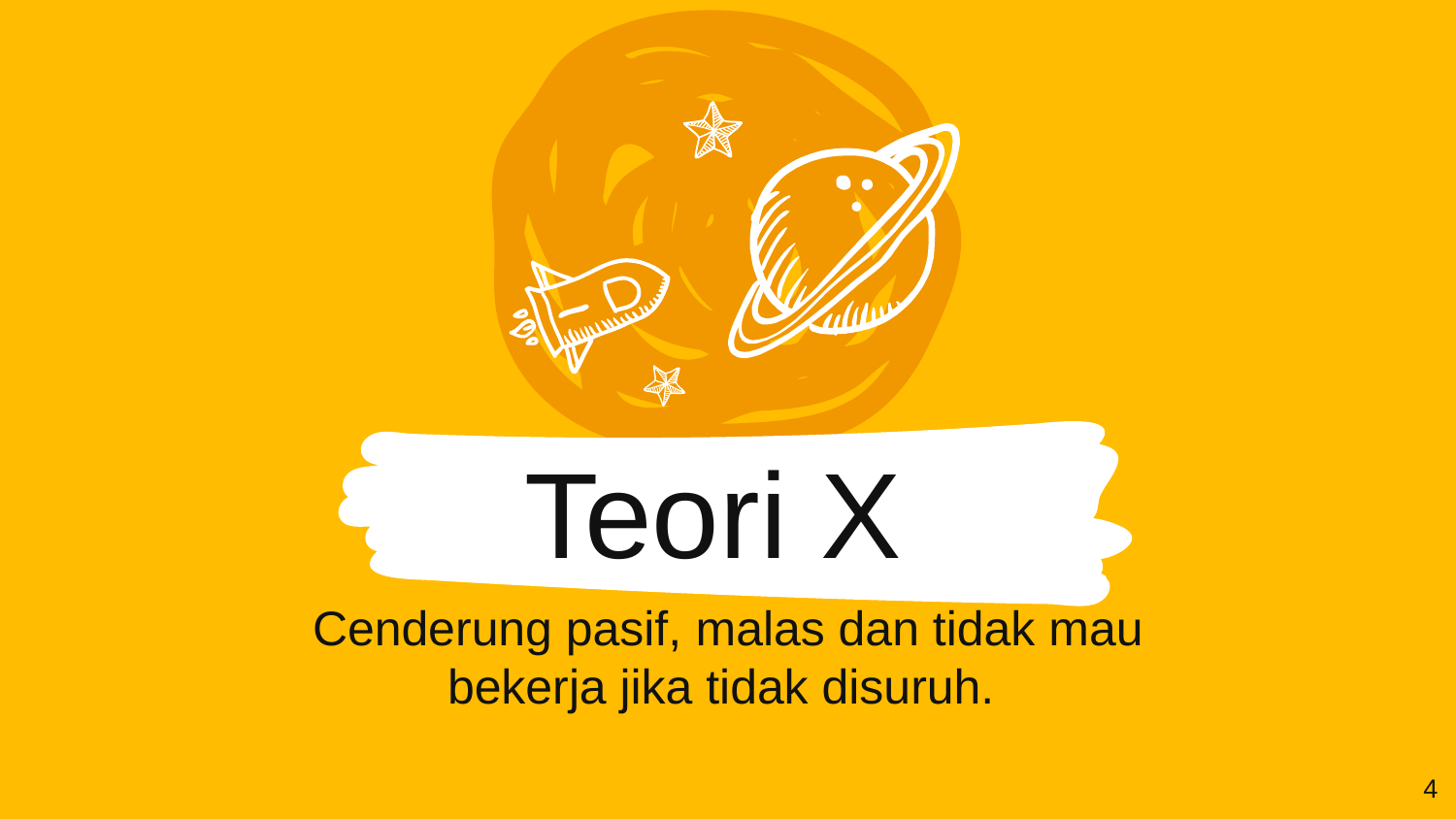

Teori X

Cenderung pasif, malas dan tidak mau bekerja jika tidak disuruh.
4